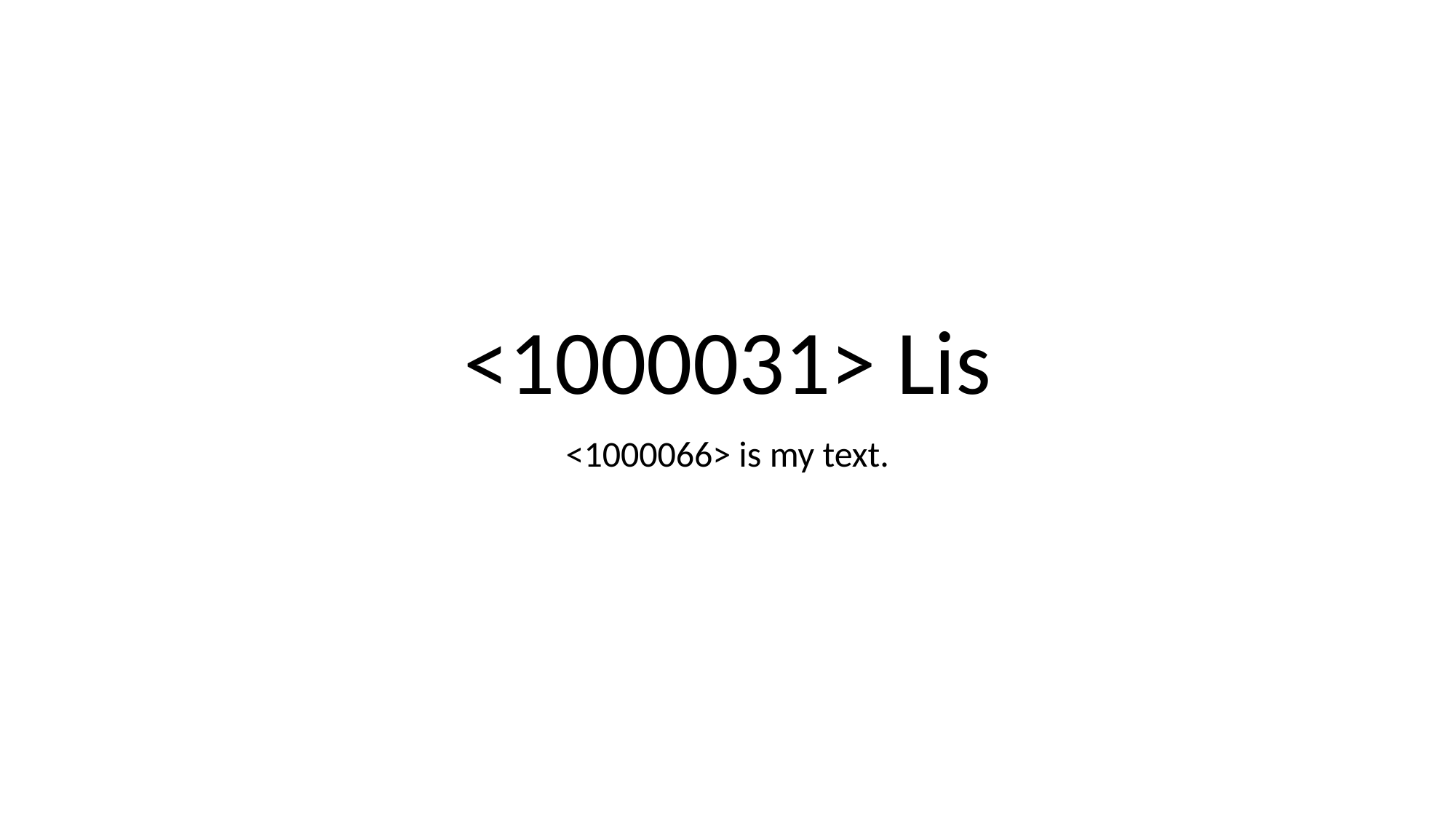

# <1000031> Lis
<1000066> is my text.